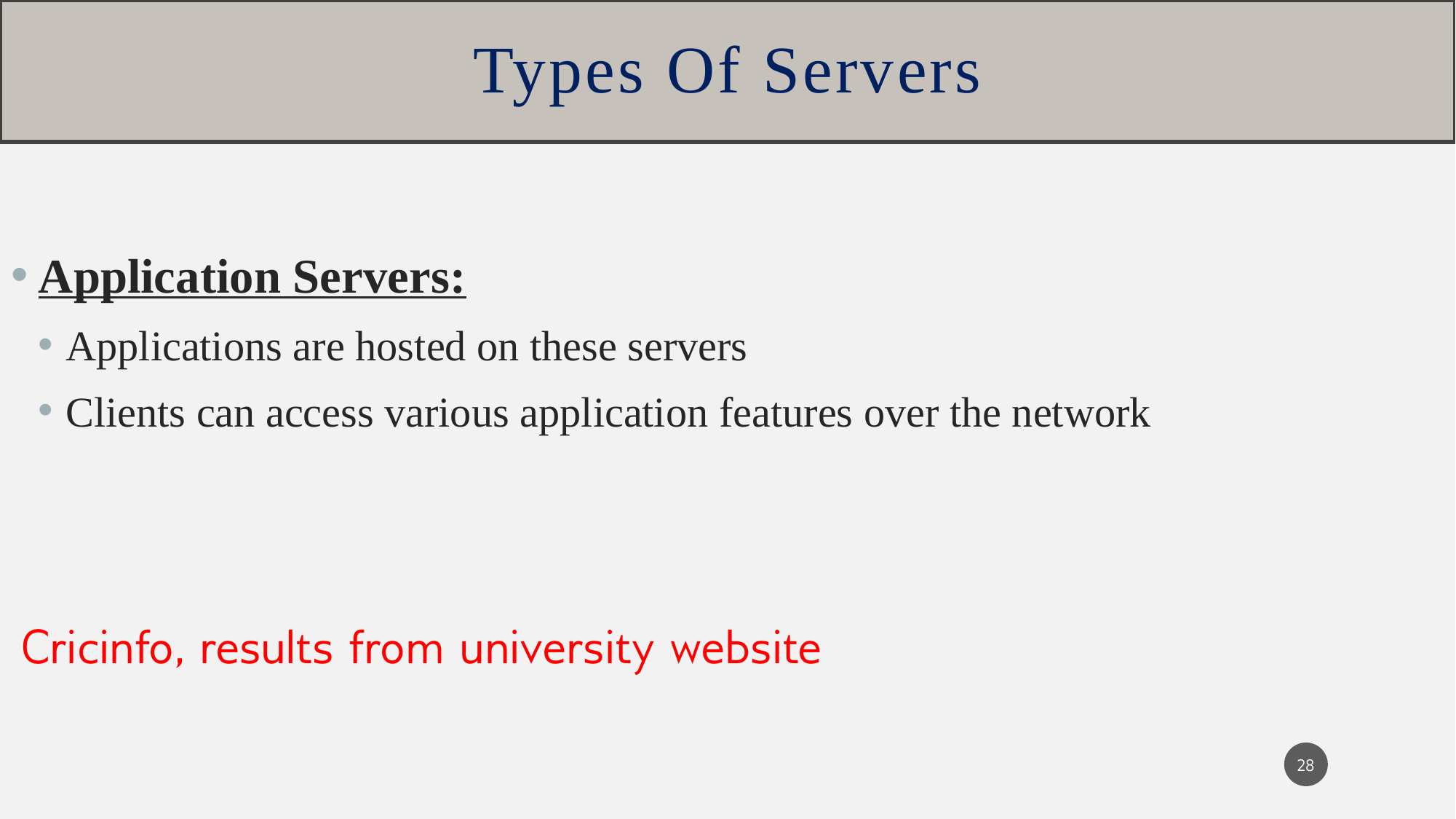

# Types Of Servers
Application Servers:
Applications are hosted on these servers
Clients can access various application features over the network

Cricinfo, results from university website
28